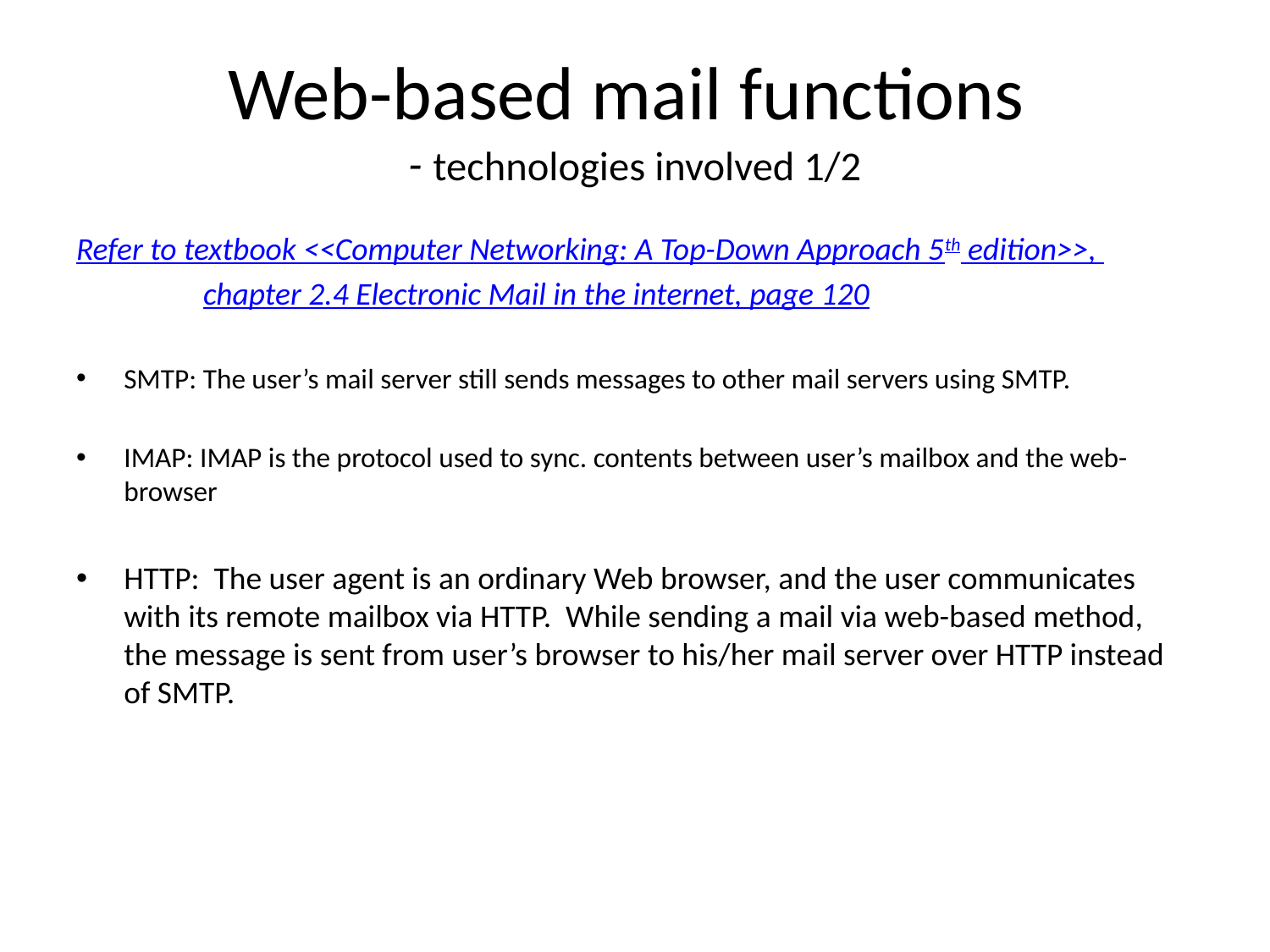

# Web-based mail functions - technologies involved 1/2
Refer to textbook <<Computer Networking: A Top-Down Approach 5th edition>>,
	chapter 2.4 Electronic Mail in the internet, page 120

SMTP: The user’s mail server still sends messages to other mail servers using SMTP.

IMAP: IMAP is the protocol used to sync. contents between user’s mailbox and the web-browser

HTTP:  The user agent is an ordinary Web browser, and the user communicates with its remote mailbox via HTTP.  While sending a mail via web-based method, the message is sent from user’s browser to his/her mail server over HTTP instead of SMTP.